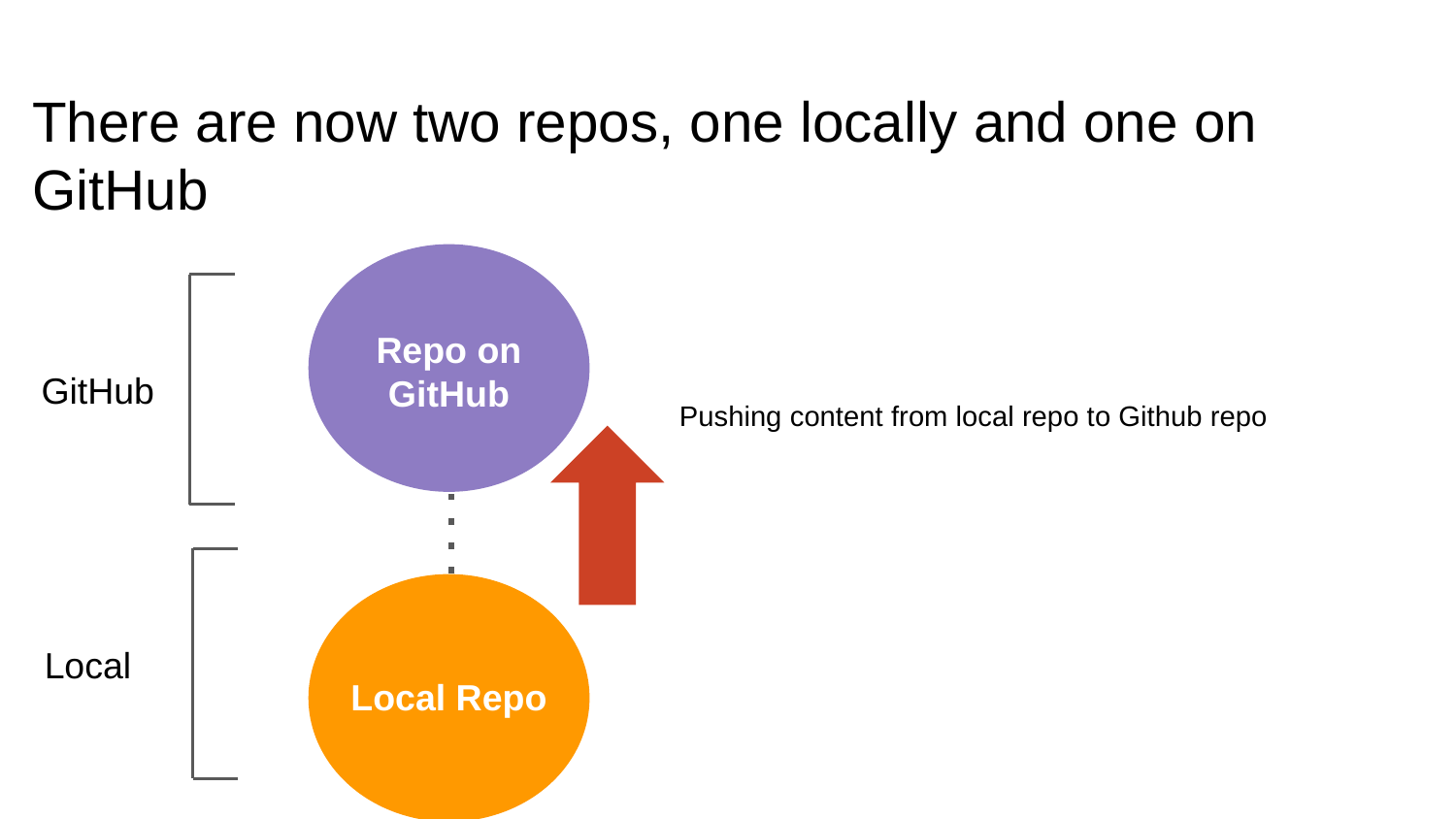

# There are now two repos, one locally and one on GitHub

Repo on GitHub
GitHub
Pushing content from local repo to Github repo

Adding the GitHub repo as a remote

Local
Local Repo